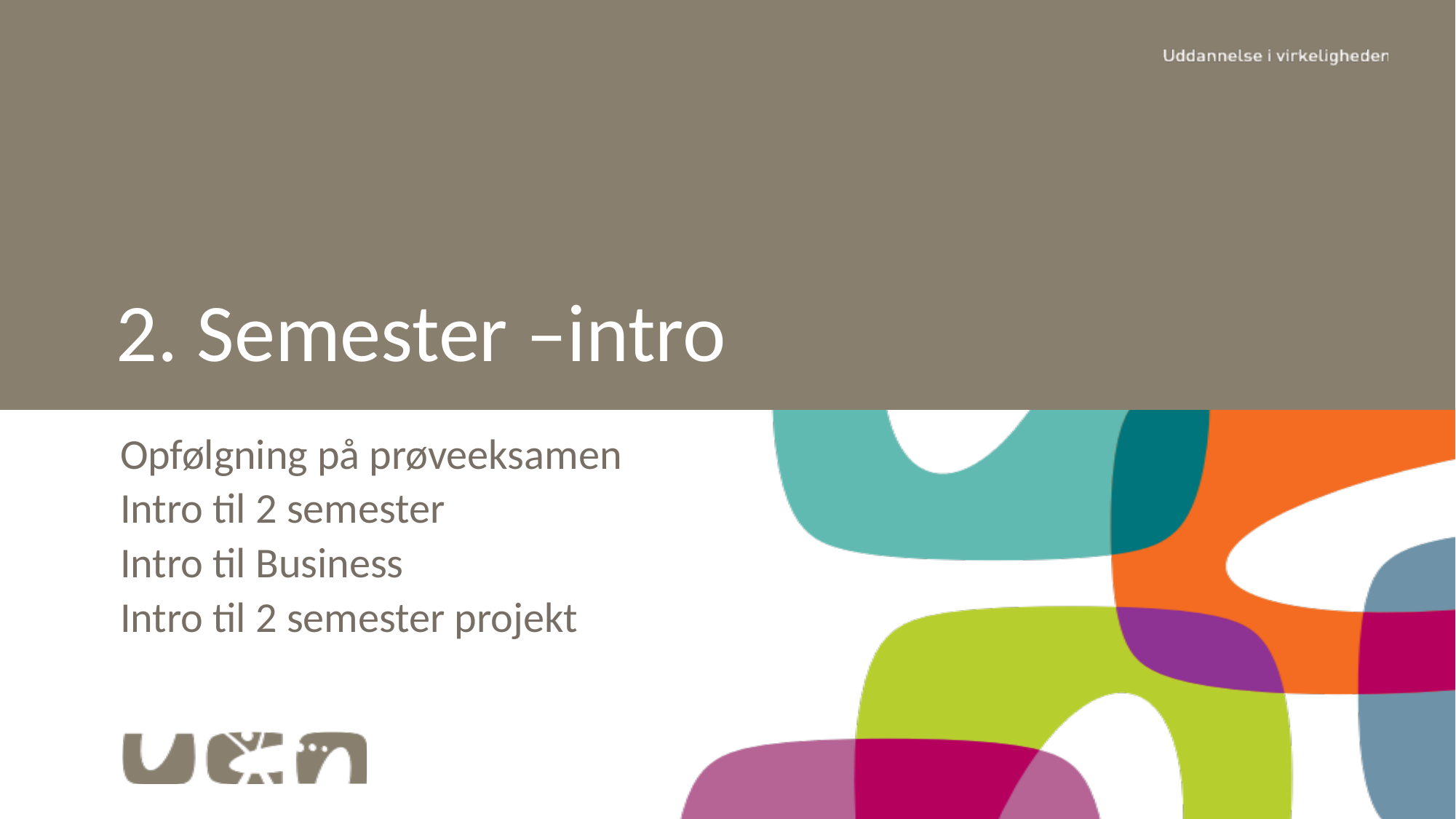

# 2. Semester –intro
Opfølgning på prøveeksamen
Intro til 2 semester
Intro til Business
Intro til 2 semester projekt